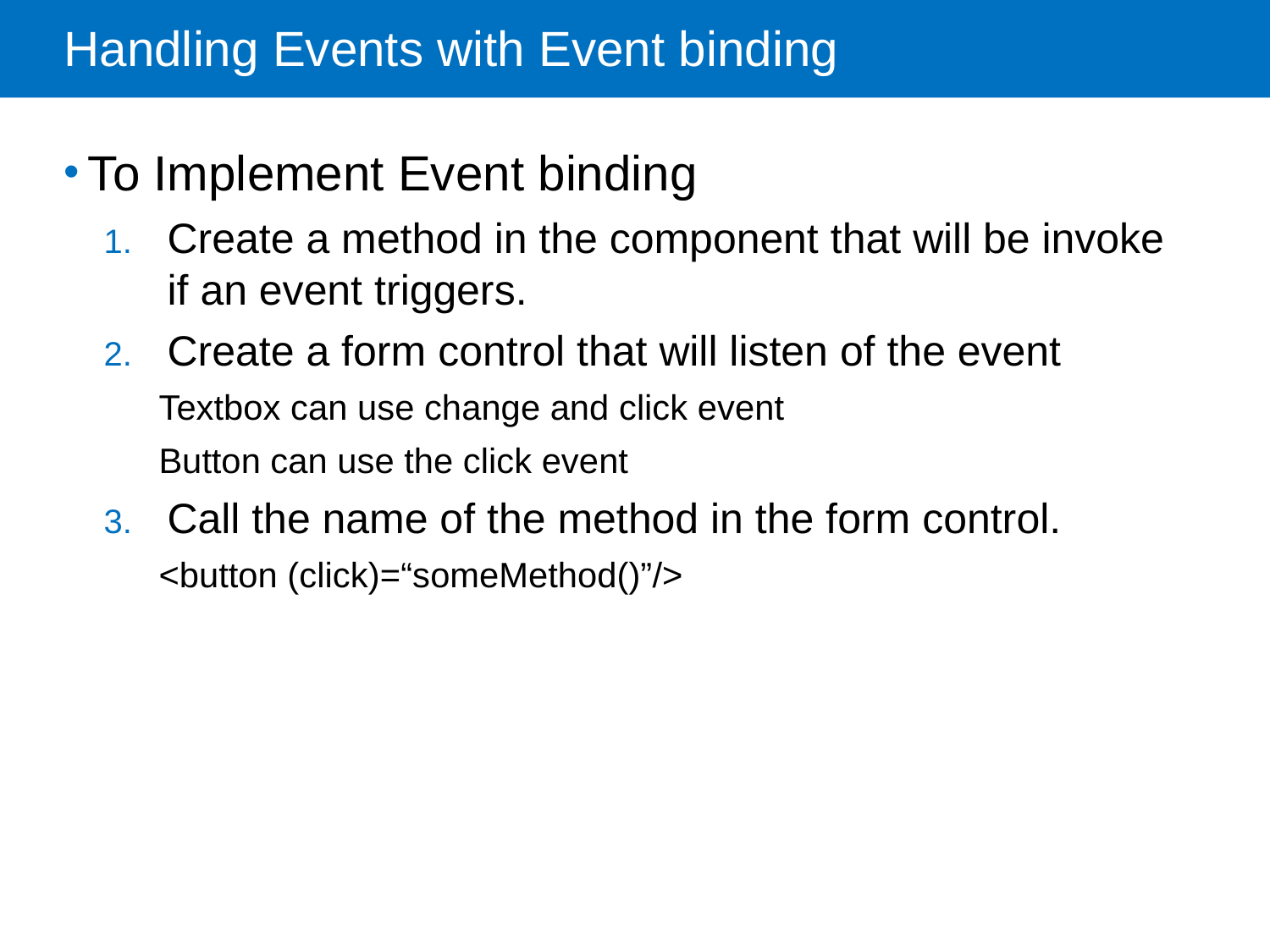

# Handling Events with Event binding
To Implement Event binding
Create a method in the component that will be invoke if an event triggers.
Create a form control that will listen of the event
Textbox can use change and click event
Button can use the click event
Call the name of the method in the form control.
<button (click)=“someMethod()”/>